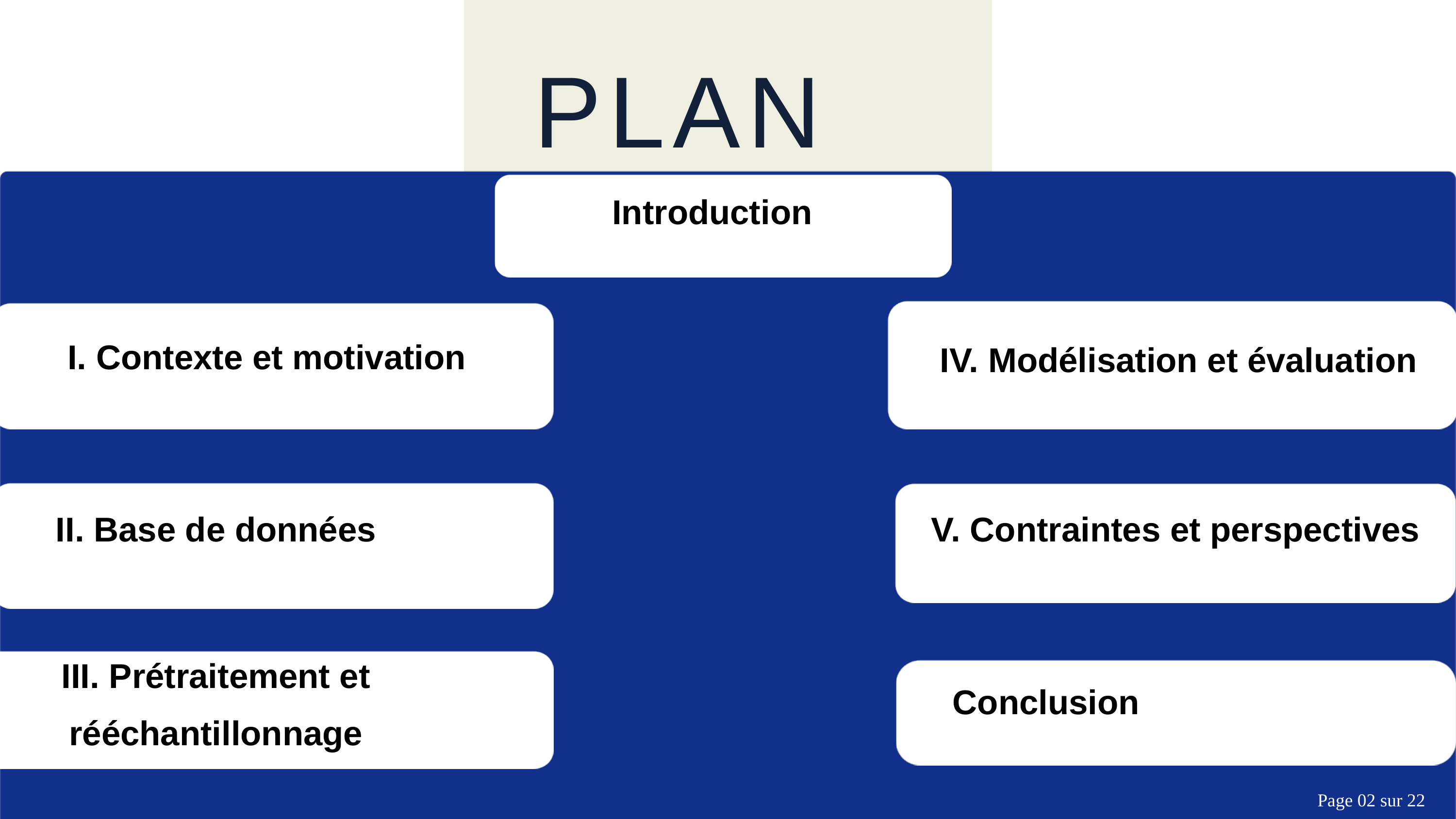

PLAN

Introduction

IV. Modélisation et évaluation

I. Contexte et motivation

II. Base de données

V. Contraintes et perspectives

III. Prétraitement et rééchantillonnage

Conclusion

Page 02 sur 22